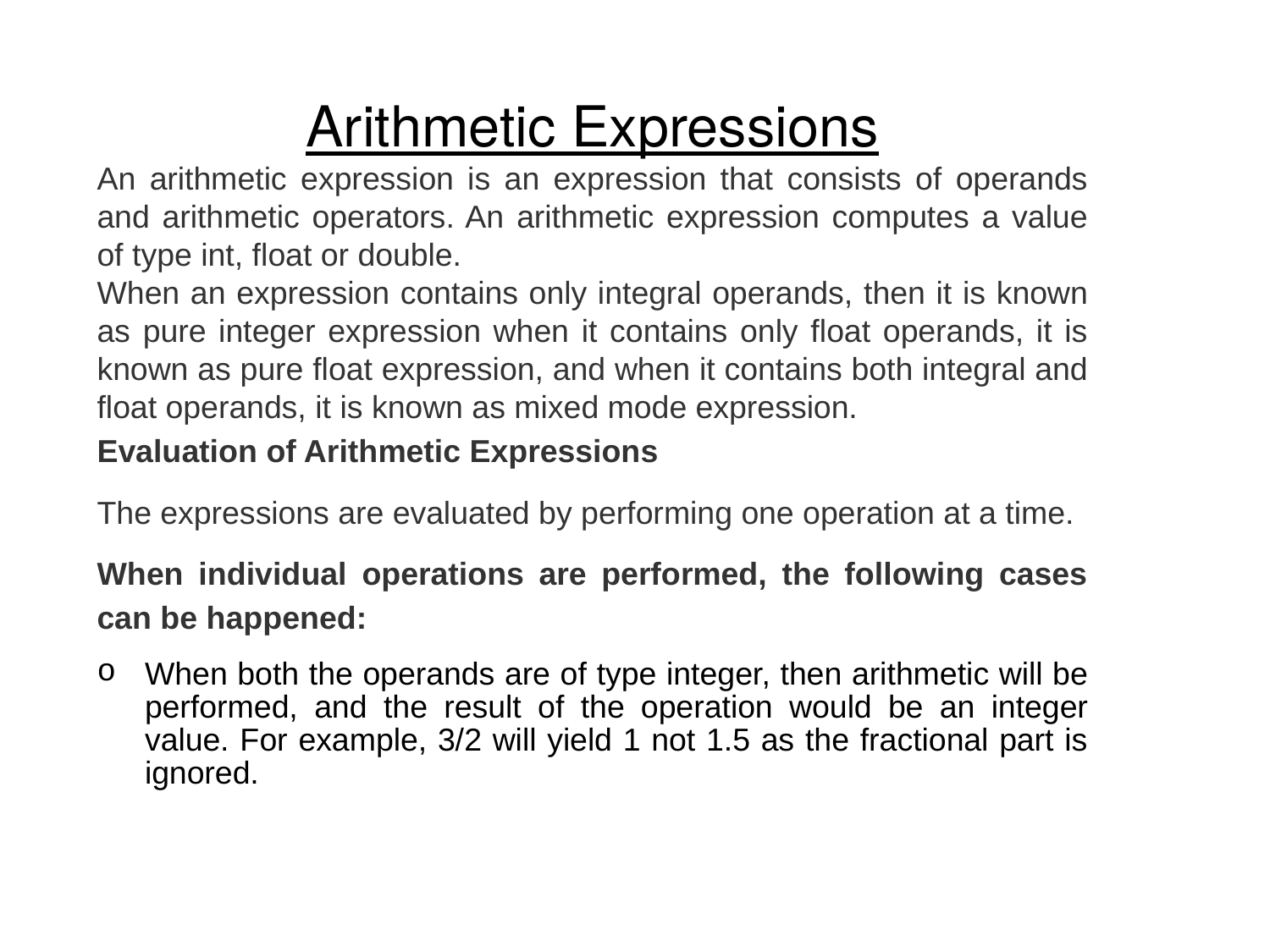

Arithmetic Expressions
An arithmetic expression is an expression that consists of operands and arithmetic operators. An arithmetic expression computes a value of type int, float or double.
When an expression contains only integral operands, then it is known as pure integer expression when it contains only float operands, it is known as pure float expression, and when it contains both integral and float operands, it is known as mixed mode expression.
Evaluation of Arithmetic Expressions
The expressions are evaluated by performing one operation at a time.
When individual operations are performed, the following cases can be happened:
When both the operands are of type integer, then arithmetic will be performed, and the result of the operation would be an integer value. For example, 3/2 will yield 1 not 1.5 as the fractional part is ignored.